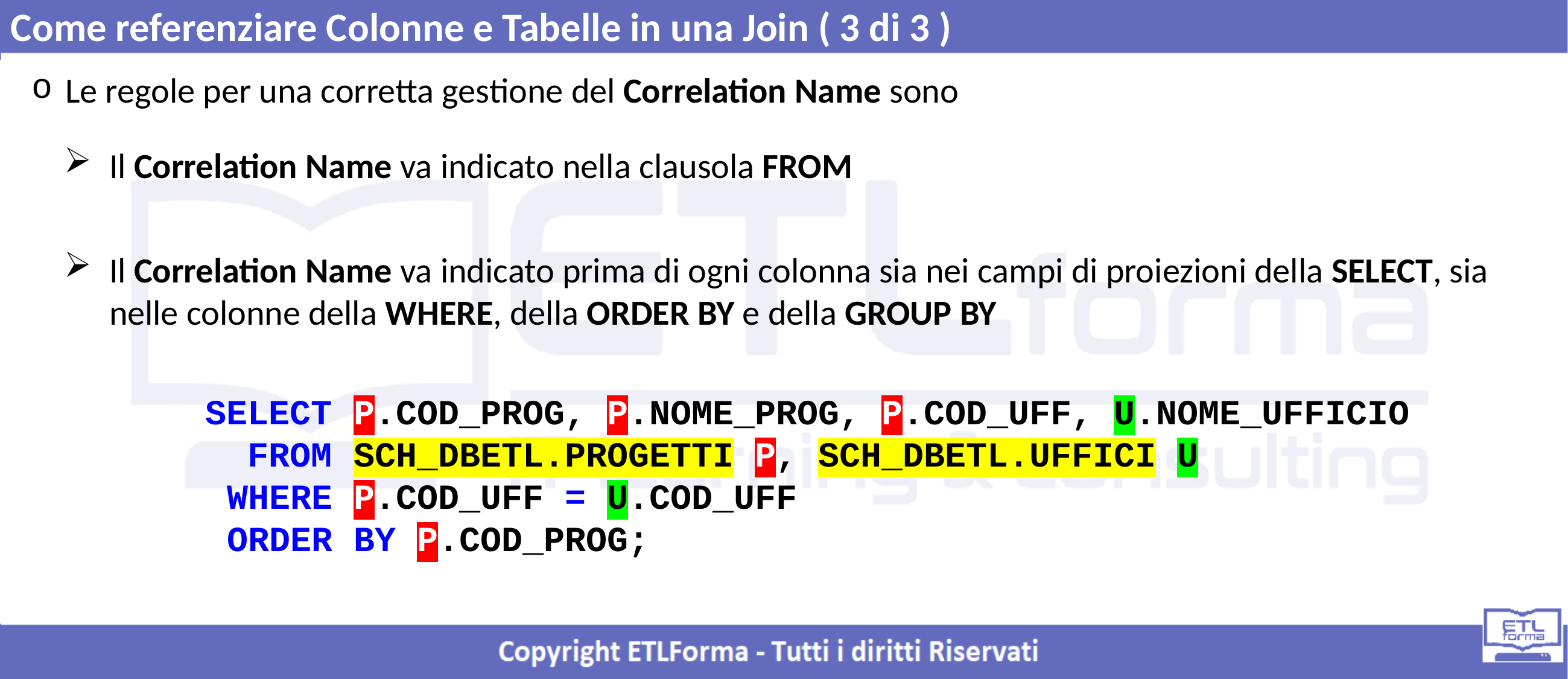

Come referenziare Colonne e Tabelle in una Join ( 3 di 3 )
Le regole per una corretta gestione del Correlation Name sono
Il Correlation Name va indicato nella clausola FROM

Il Correlation Name va indicato prima di ogni colonna sia nei campi di proiezioni della SELECT, sia nelle colonne della WHERE, della ORDER BY e della GROUP BY
SELECT P.COD_PROG, P.NOME_PROG, P.COD_UFF, U.NOME_UFFICIO
  FROM SCH_DBETL.PROGETTI P, SCH_DBETL.UFFICI U
 WHERE P.COD_UFF = U.COD_UFF
 ORDER BY P.COD_PROG;